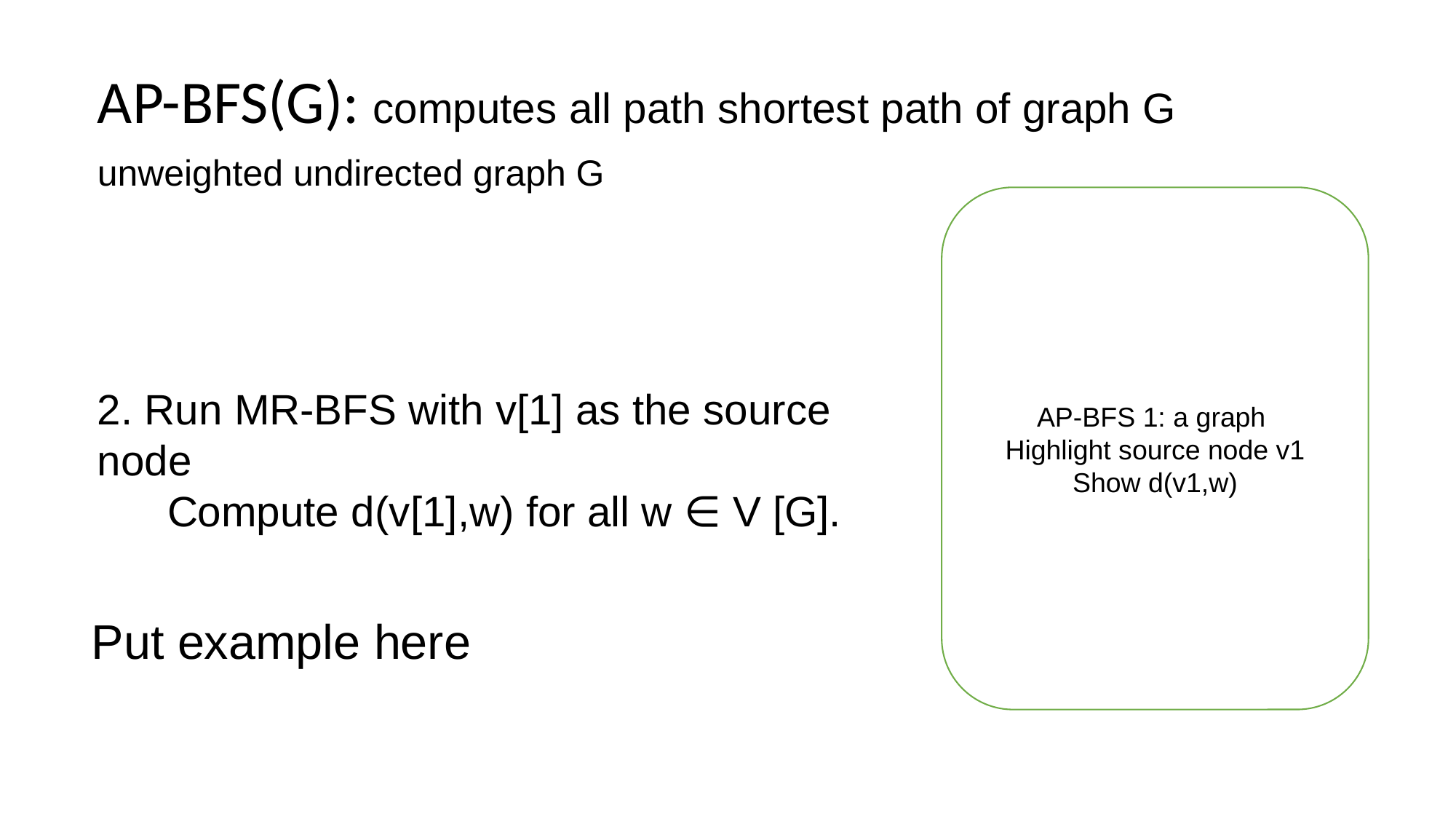

AP-BFS(G): computes all path shortest path of graph G
unweighted undirected graph G

2. Run MR-BFS with v[1] as the source node
Compute d(v[1],w) for all w ∈ V [G].
AP-BFS 1: a graph
Highlight source node v1
Show d(v1,w)
Put example here